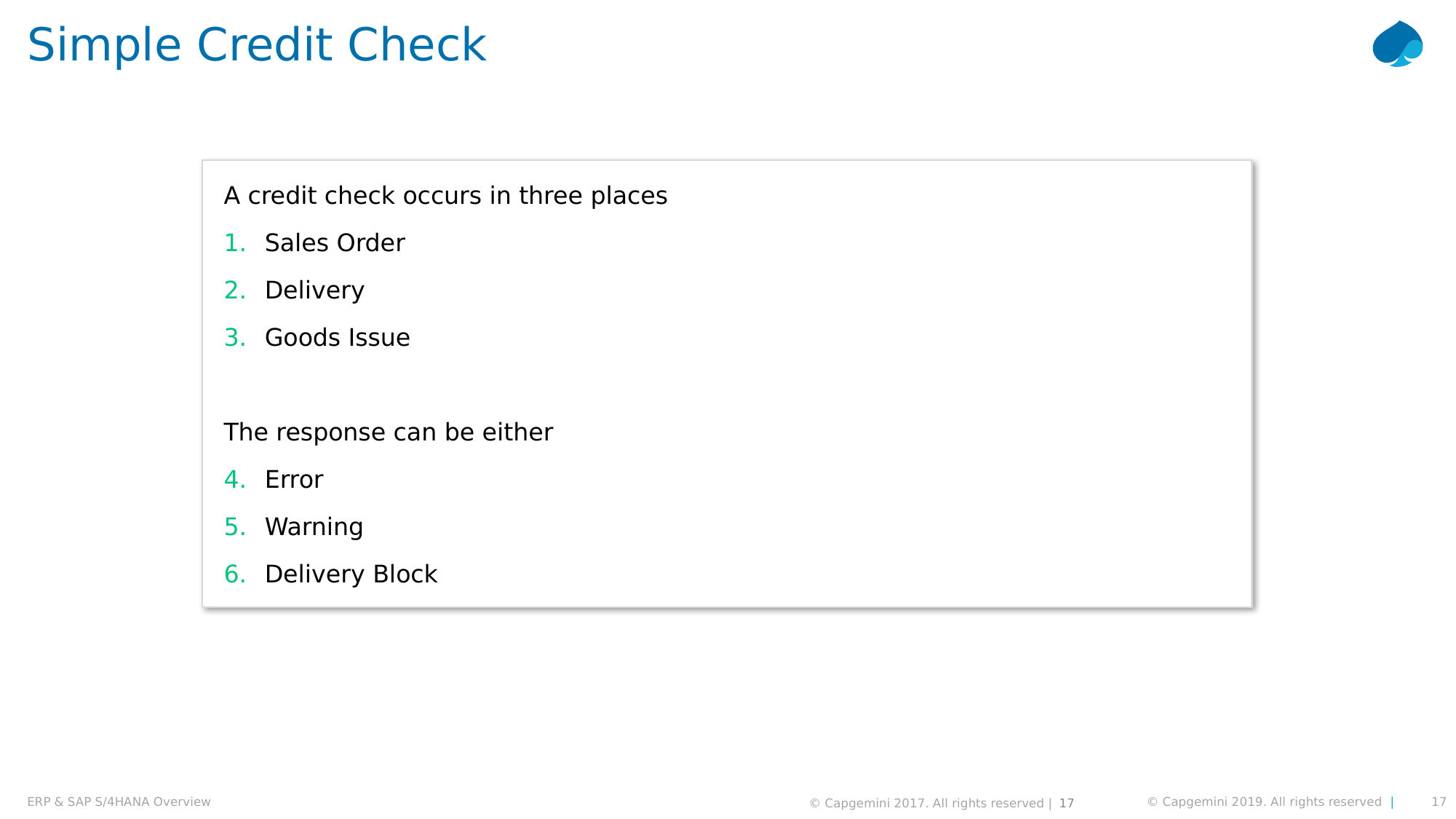

# Simple Credit Check
A credit check occurs in three places
Sales Order
Delivery
Goods Issue

The response can be either
Error
Warning
Delivery Block
17
© Capgemini 2017. All rights reserved |